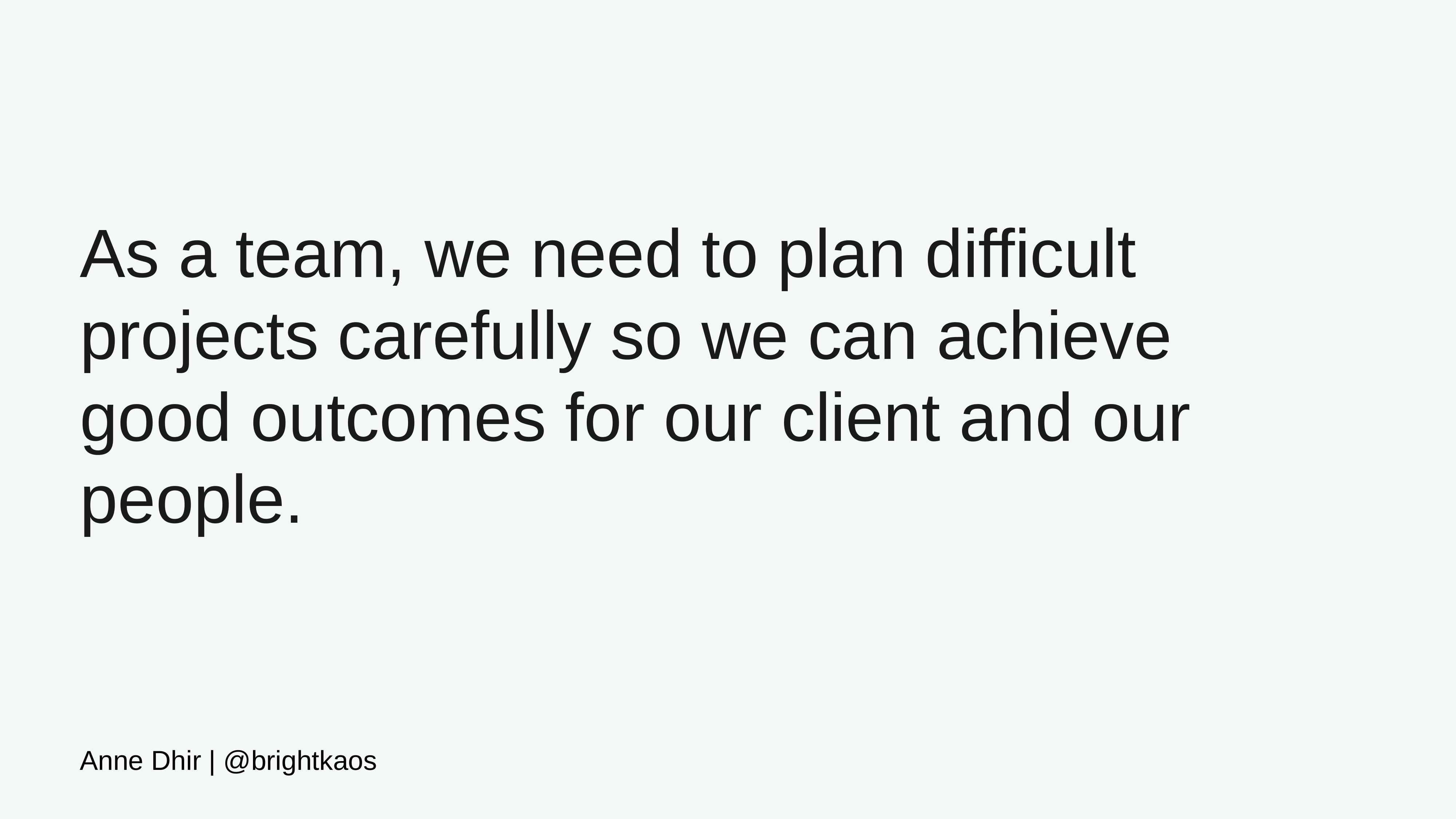

As a team, we need to plan difficult projects carefully so we can achieve good outcomes for our client and our people.
Anne Dhir | @brightkaos